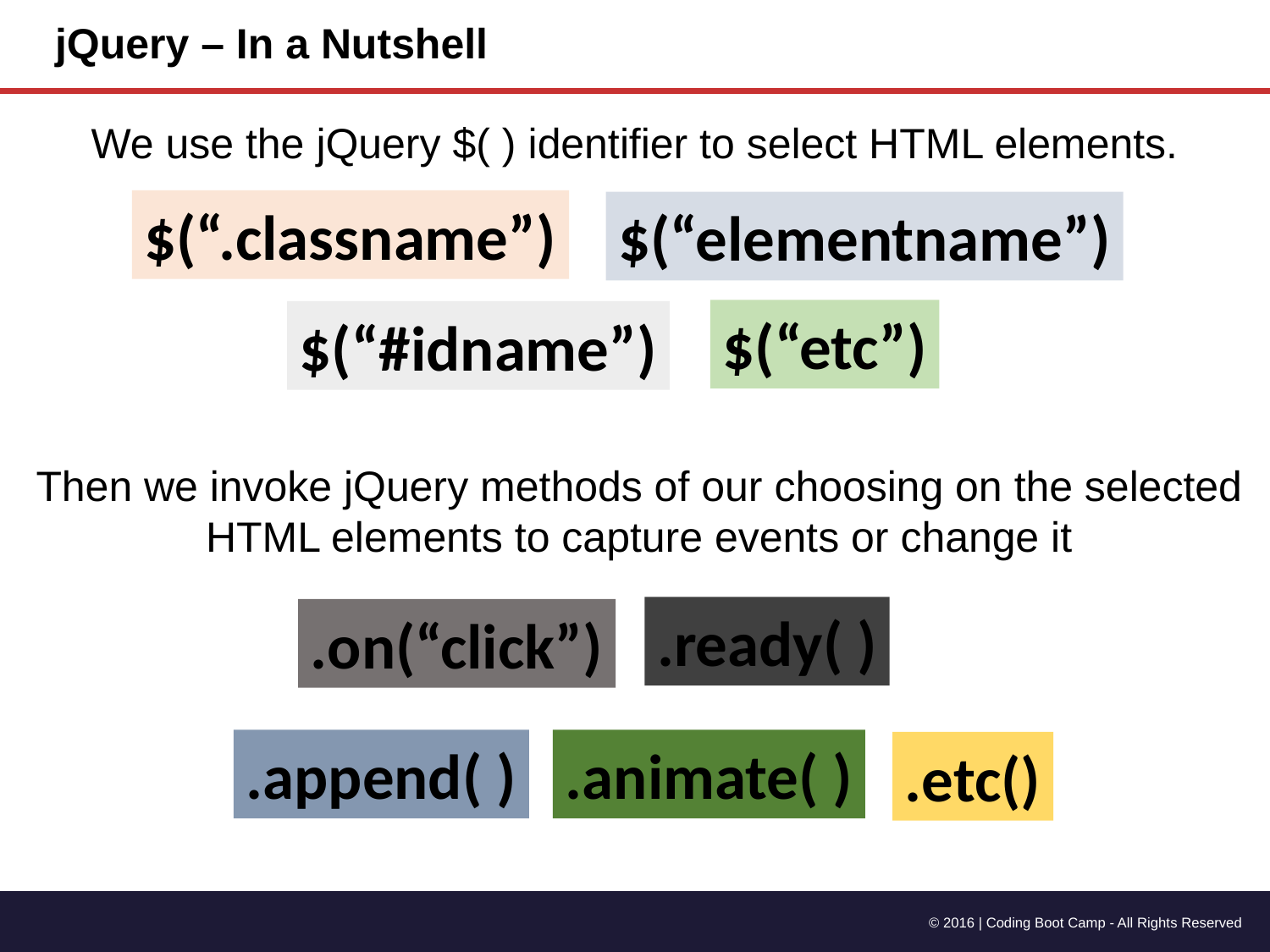

# jQuery – In a Nutshell
We use the jQuery $( ) identifier to select HTML elements.
$(“.classname”)
$(“elementname”)
$(“etc”)
$(“#idname”)
Then we invoke jQuery methods of our choosing on the selected HTML elements to capture events or change it
.ready( )
.on(“click”)
.append( )
.animate( )
.etc()